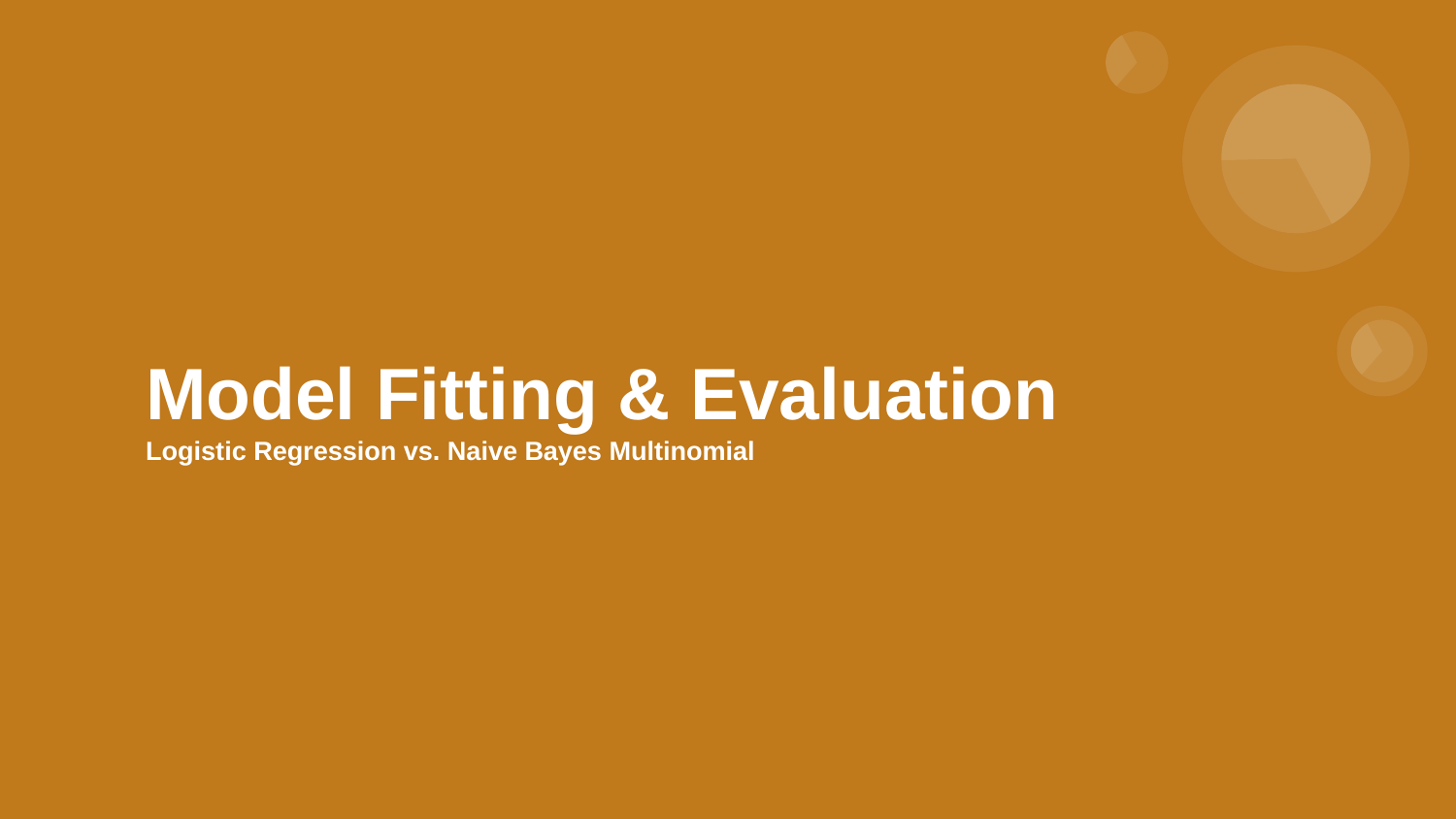

# Model Fitting & Evaluation
Logistic Regression vs. Naive Bayes Multinomial